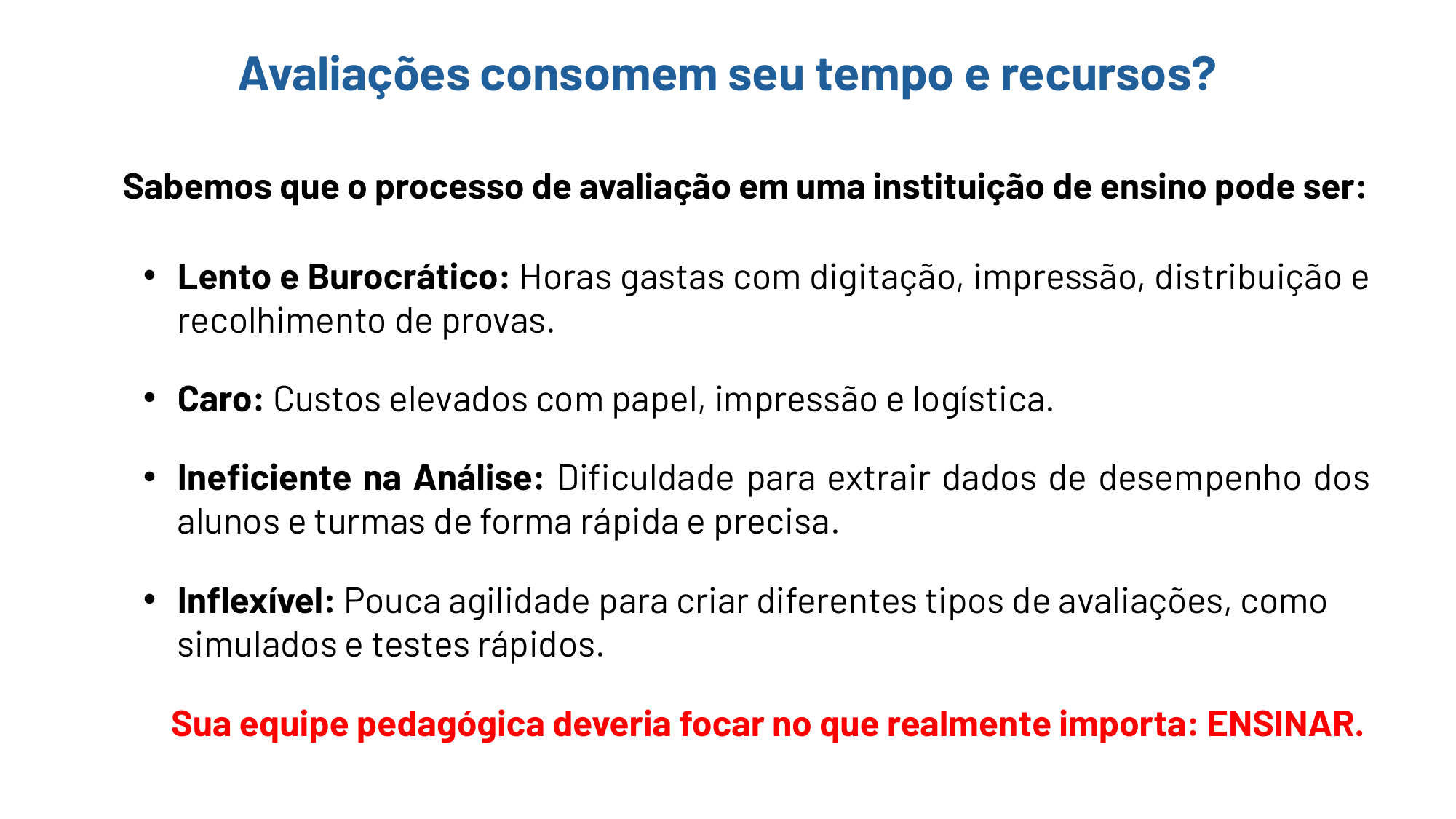

Avaliações consomem seu tempo e recursos?
Sabemos que o processo de avaliação em uma instituição de ensino pode ser:
Lento e Burocrático: Horas gastas com digitação, impressão, distribuição e recolhimento de provas.
Caro: Custos elevados com papel, impressão e logística.
Ineficiente na Análise: Dificuldade para extrair dados de desempenho dos alunos e turmas de forma rápida e precisa.
Inflexível: Pouca agilidade para criar diferentes tipos de avaliações, como simulados e testes rápidos.
Sua equipe pedagógica deveria focar no que realmente importa: ENSINAR.